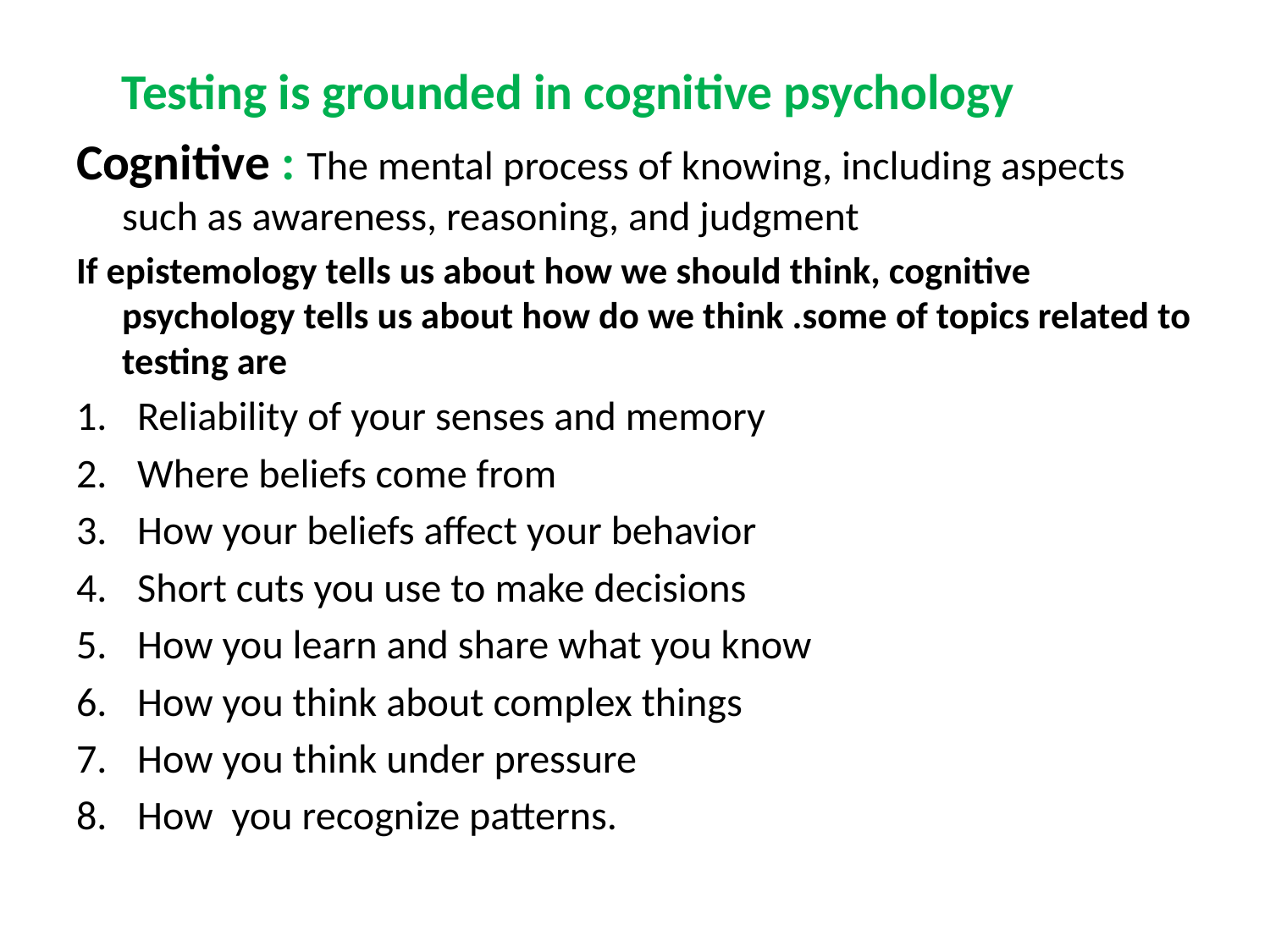

#
    Testing is grounded in cognitive psychology
Cognitive : The mental process of knowing, including aspects such as awareness, reasoning, and judgment
If epistemology tells us about how we should think, cognitive psychology tells us about how do we think .some of topics related to testing are
Reliability of your senses and memory
Where beliefs come from
How your beliefs affect your behavior
Short cuts you use to make decisions
How you learn and share what you know
How you think about complex things
How you think under pressure
How  you recognize patterns.